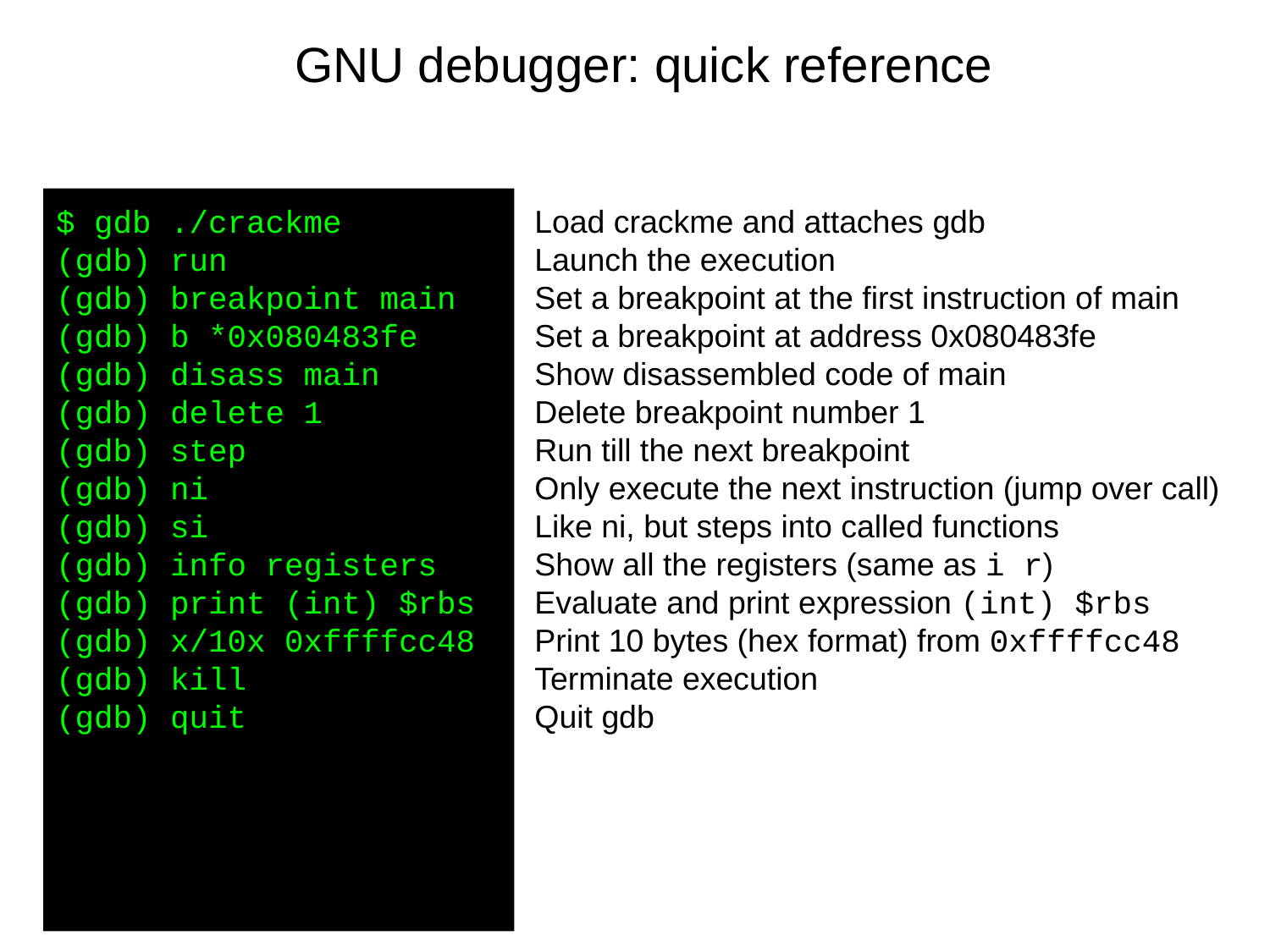

# GNU debugger: quick reference
$ gdb ./crackme
(gdb) run
(gdb) breakpoint main
(gdb) b *0x080483fe
(gdb) disass main
(gdb) delete 1
(gdb) step
(gdb) ni
(gdb) si
(gdb) info registers
(gdb) print (int) $rbs
(gdb) x/10x 0xffffcc48
(gdb) kill
(gdb) quit

Load crackme and attaches gdb
Launch the execution
Set a breakpoint at the first instruction of main
Set a breakpoint at address 0x080483fe
Show disassembled code of main
Delete breakpoint number 1
Run till the next breakpoint
Only execute the next instruction (jump over call)
Like ni, but steps into called functions
Show all the registers (same as i r)
Evaluate and print expression (int) $rbs
Print 10 bytes (hex format) from 0xffffcc48
Terminate execution
Quit gdb